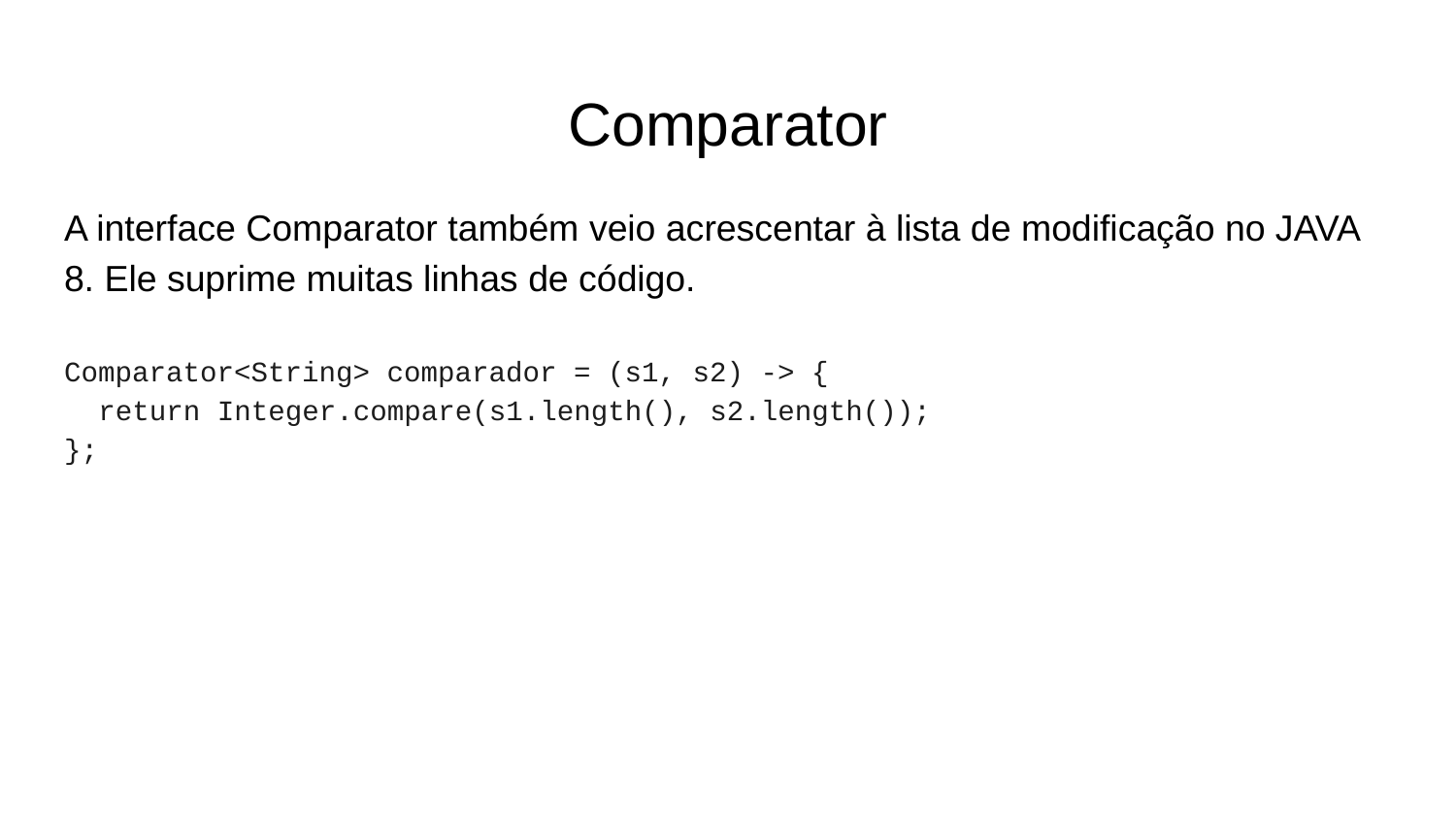

# Comparator
A interface Comparator também veio acrescentar à lista de modificação no JAVA 8. Ele suprime muitas linhas de código.

Comparator<String> comparador = (s1, s2) -> {
  return Integer.compare(s1.length(), s2.length());
};